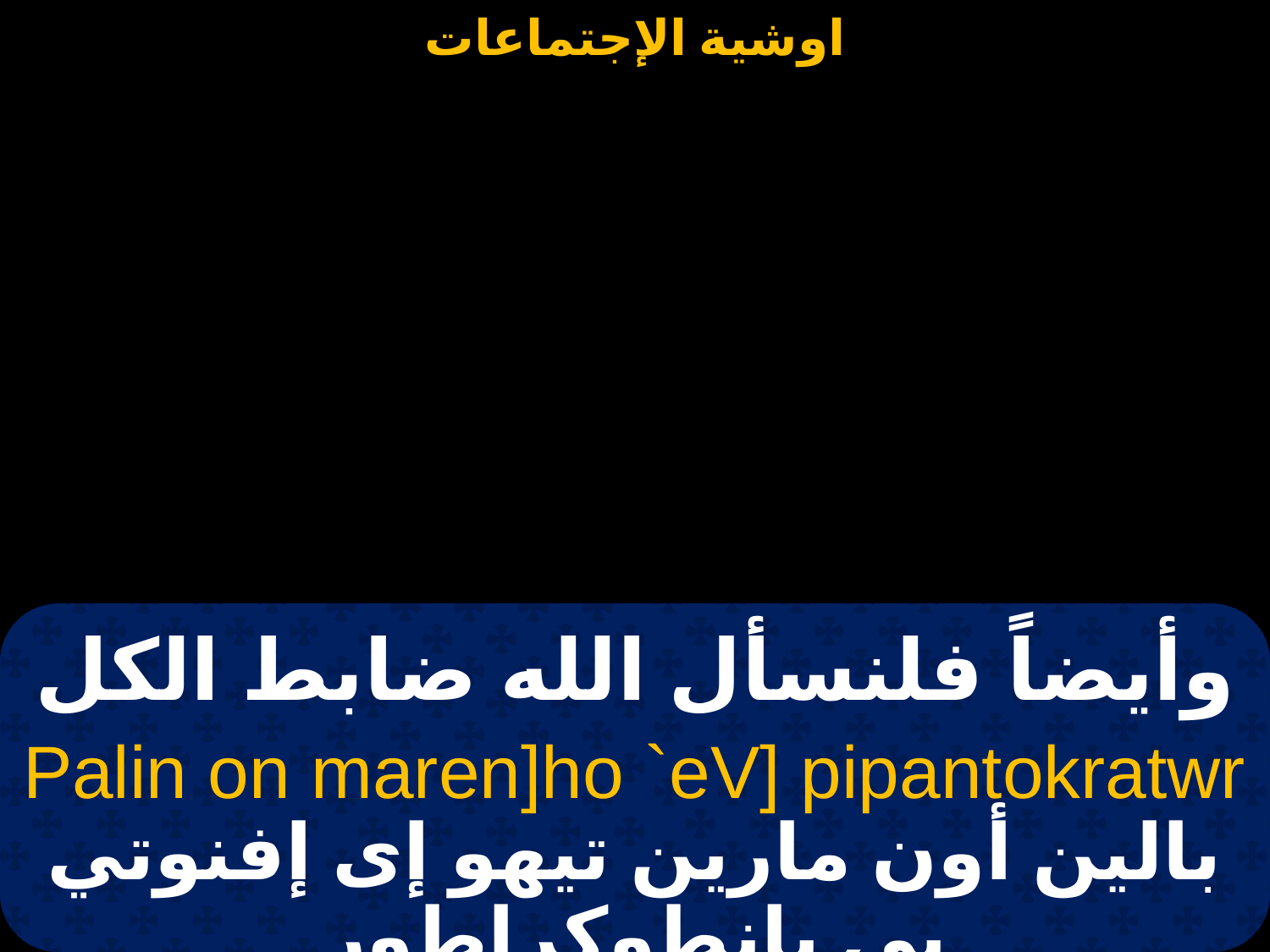

#
وأيضاً فلنسأل الله ضابط الكل
Palin on maren]ho `eV] pipantokratwr
بالين أون مارين تيهو إى إفنوتي بي بانطوكراطور